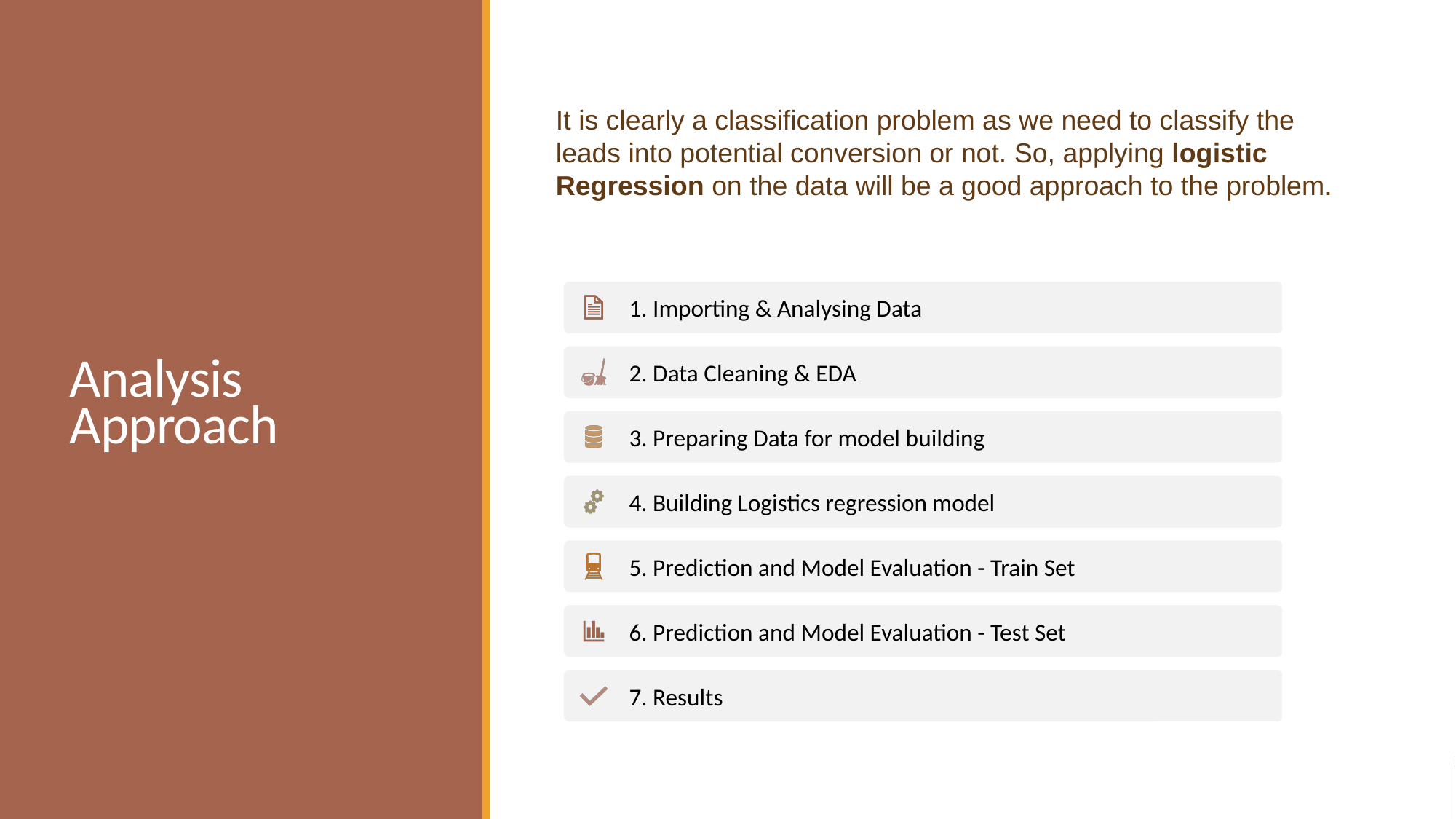

Analysis Approach
It is clearly a classification problem as we need to classify the leads into potential conversion or not. So, applying logistic Regression on the data will be a good approach to the problem.
1. Importing & Analysing Data
2. Data Cleaning & EDA
3. Preparing Data for model building
4. Building Logistics regression model
5. Prediction and Model Evaluation - Train Set
6. Prediction and Model Evaluation - Test Set
7. Results